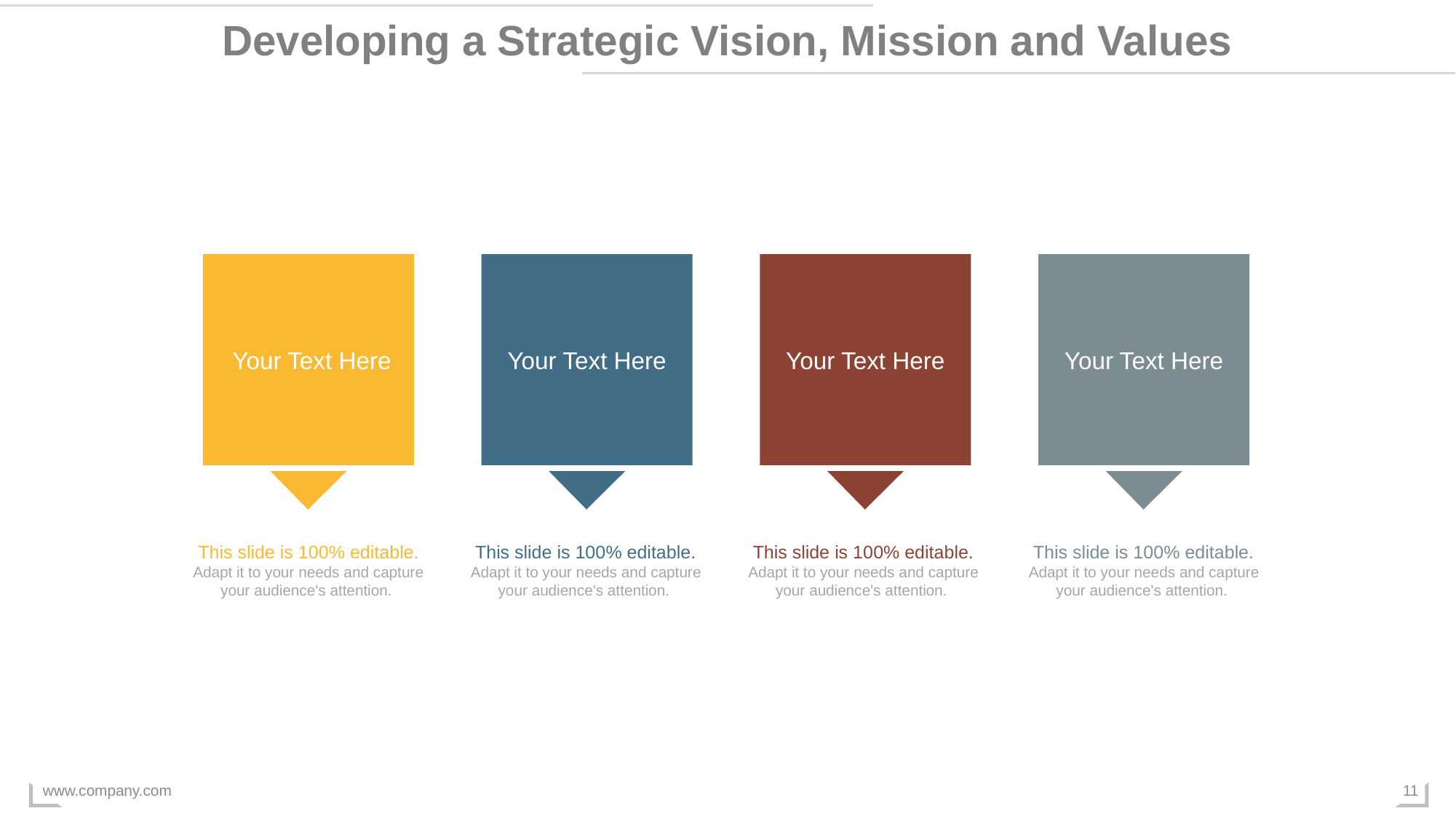

Developing a Strategic Vision, Mission and Values

 Your Text Here

Your Text Here

Your Text Here

Your Text Here
This slide is 100% editable. Adapt it to your needs and capture your audience's attention.
This slide is 100% editable. Adapt it to your needs and capture your audience's attention.
This slide is 100% editable. Adapt it to your needs and capture your audience's attention.
This slide is 100% editable. Adapt it to your needs and capture your audience's attention.
www.company.com
11